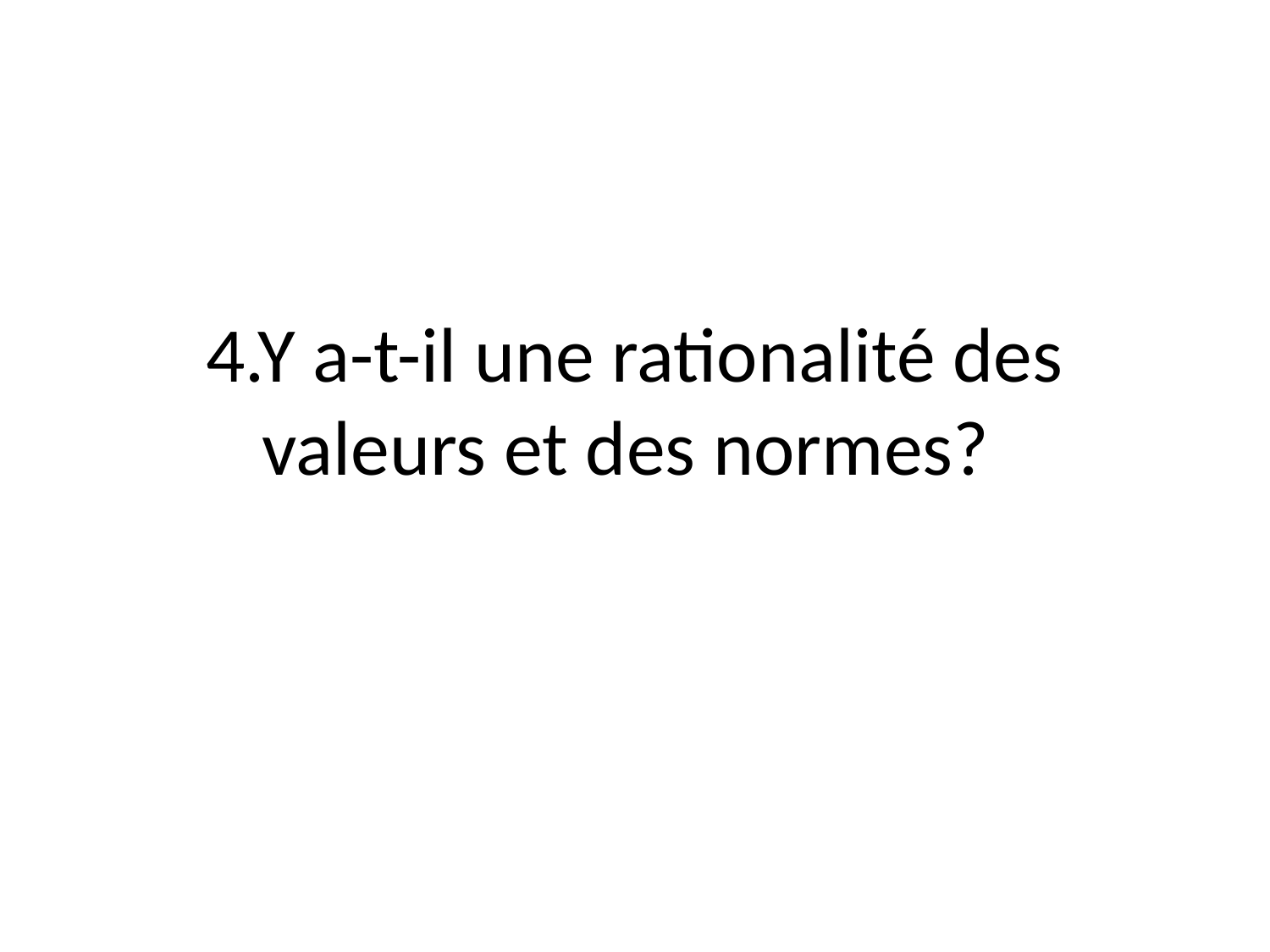

# 4.Y a-t-il une rationalité des valeurs et des normes?